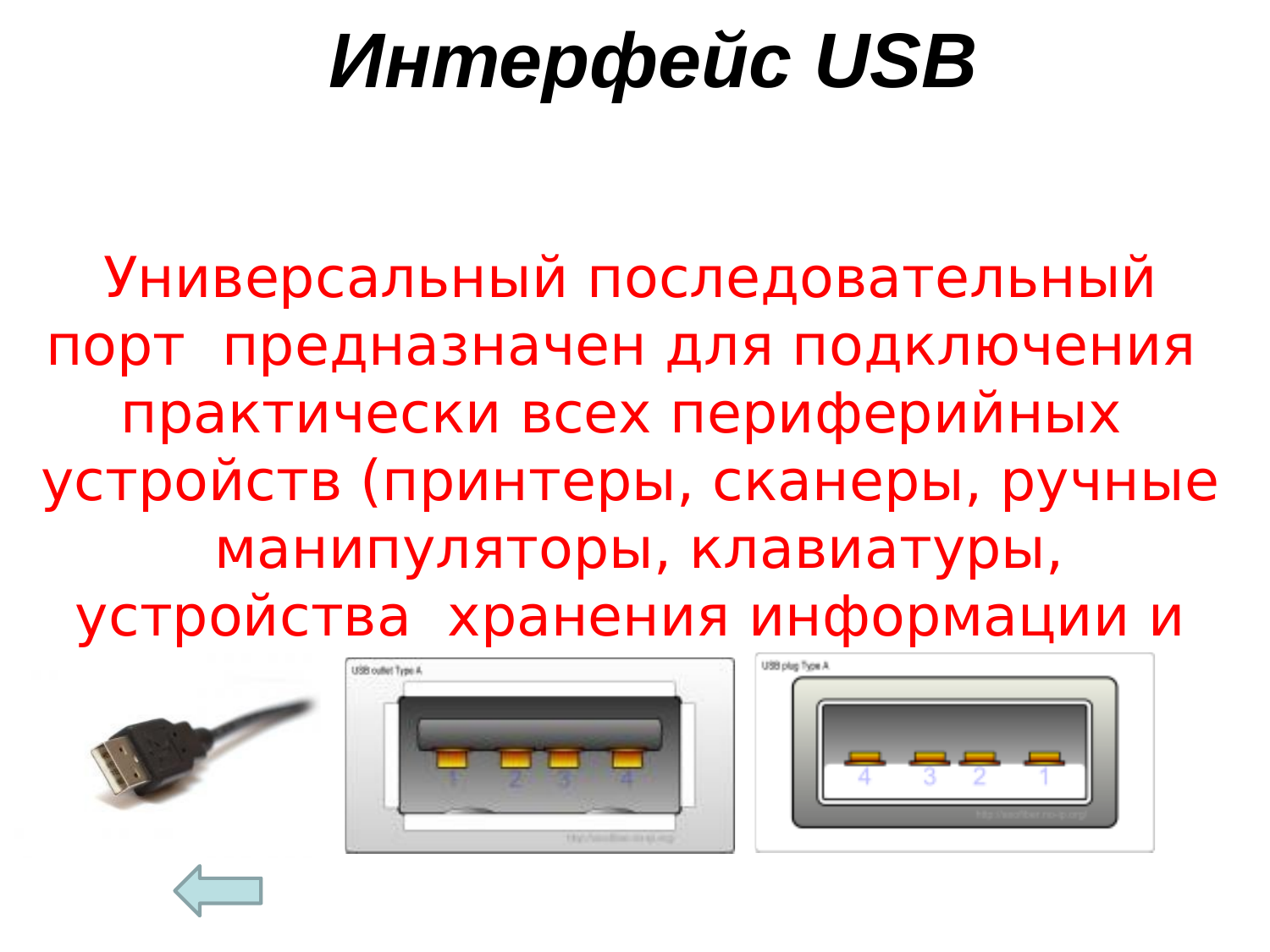

# Интерфейс USB
Универсальный последовательный порт  предназначен для подключения  практически всех периферийных  устройств (принтеры, сканеры, ручные  манипуляторы, клавиатуры, устройства  хранения информации и т.д.).